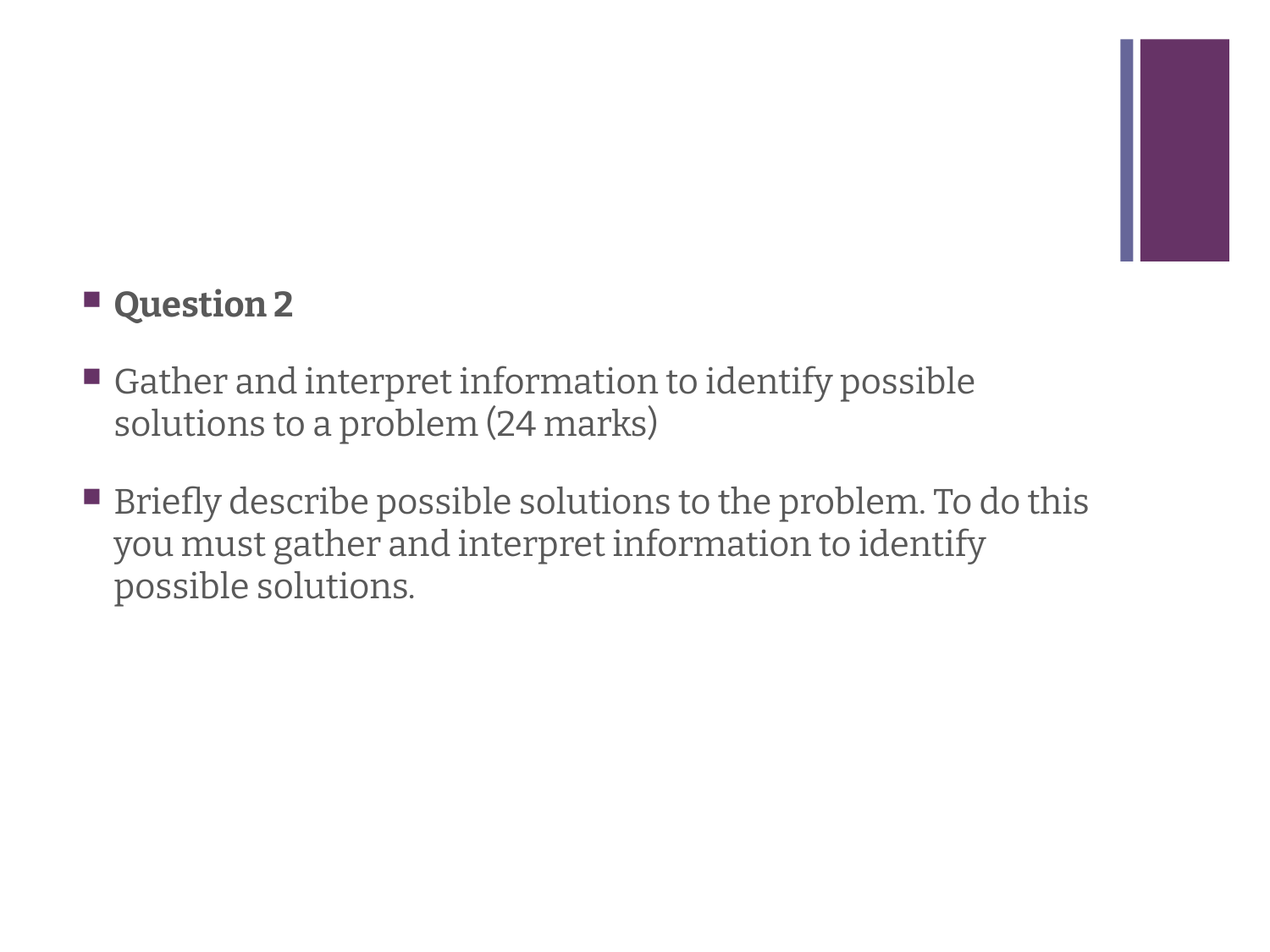

#
Question 2
Gather and interpret information to identify possible solutions to a problem (24 marks)
Briefly describe possible solutions to the problem. To do this you must gather and interpret information to identify possible solutions.